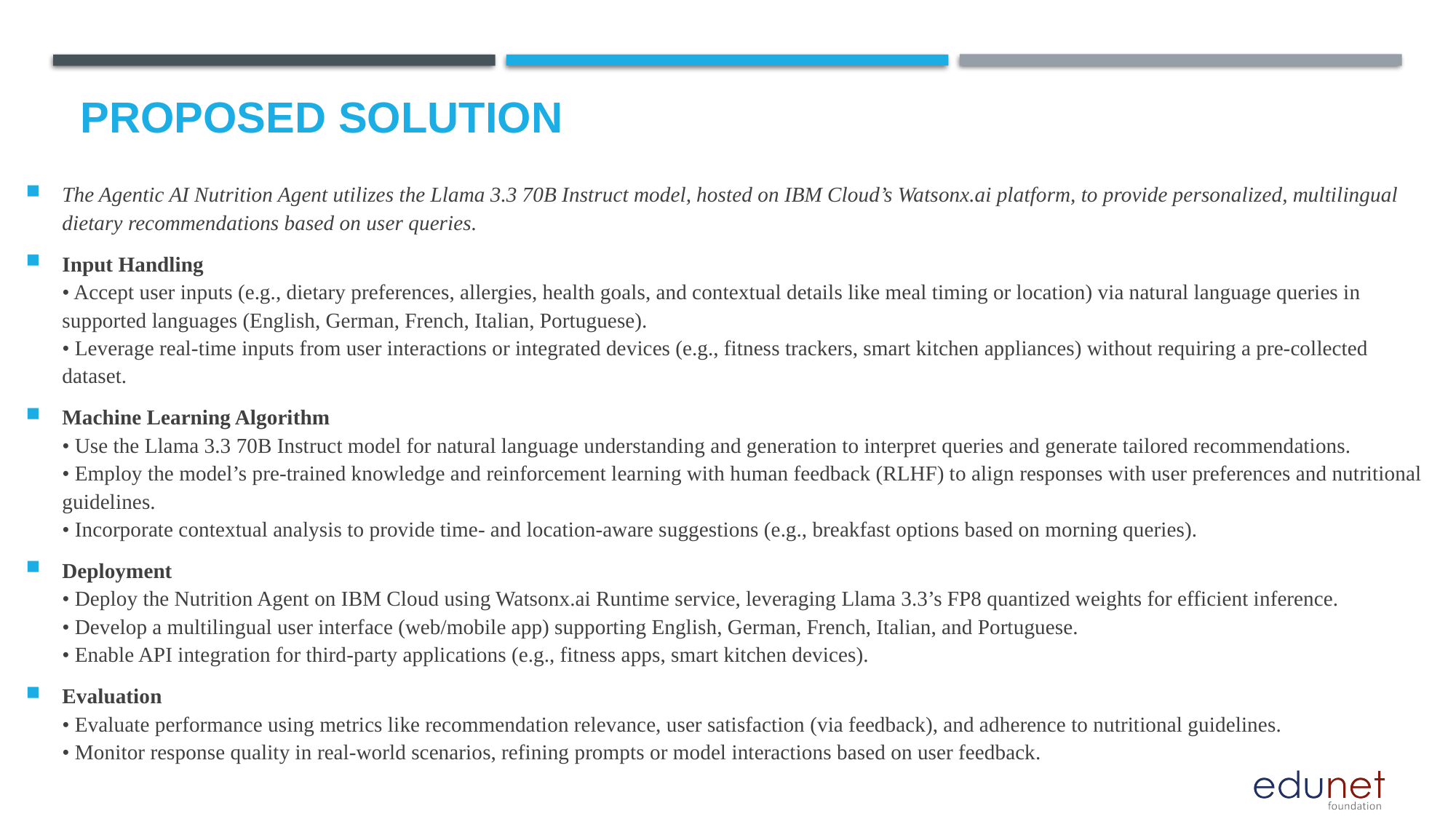

# Proposed Solution
The Agentic AI Nutrition Agent utilizes the Llama 3.3 70B Instruct model, hosted on IBM Cloud’s Watsonx.ai platform, to provide personalized, multilingual dietary recommendations based on user queries.
Input Handling
• Accept user inputs (e.g., dietary preferences, allergies, health goals, and contextual details like meal timing or location) via natural language queries in supported languages (English, German, French, Italian, Portuguese).
• Leverage real-time inputs from user interactions or integrated devices (e.g., fitness trackers, smart kitchen appliances) without requiring a pre-collected dataset.
Machine Learning Algorithm
• Use the Llama 3.3 70B Instruct model for natural language understanding and generation to interpret queries and generate tailored recommendations.
• Employ the model’s pre-trained knowledge and reinforcement learning with human feedback (RLHF) to align responses with user preferences and nutritional guidelines.
• Incorporate contextual analysis to provide time- and location-aware suggestions (e.g., breakfast options based on morning queries).
Deployment
• Deploy the Nutrition Agent on IBM Cloud using Watsonx.ai Runtime service, leveraging Llama 3.3’s FP8 quantized weights for efficient inference.
• Develop a multilingual user interface (web/mobile app) supporting English, German, French, Italian, and Portuguese.
• Enable API integration for third-party applications (e.g., fitness apps, smart kitchen devices).
Evaluation
• Evaluate performance using metrics like recommendation relevance, user satisfaction (via feedback), and adherence to nutritional guidelines.
• Monitor response quality in real-world scenarios, refining prompts or model interactions based on user feedback.